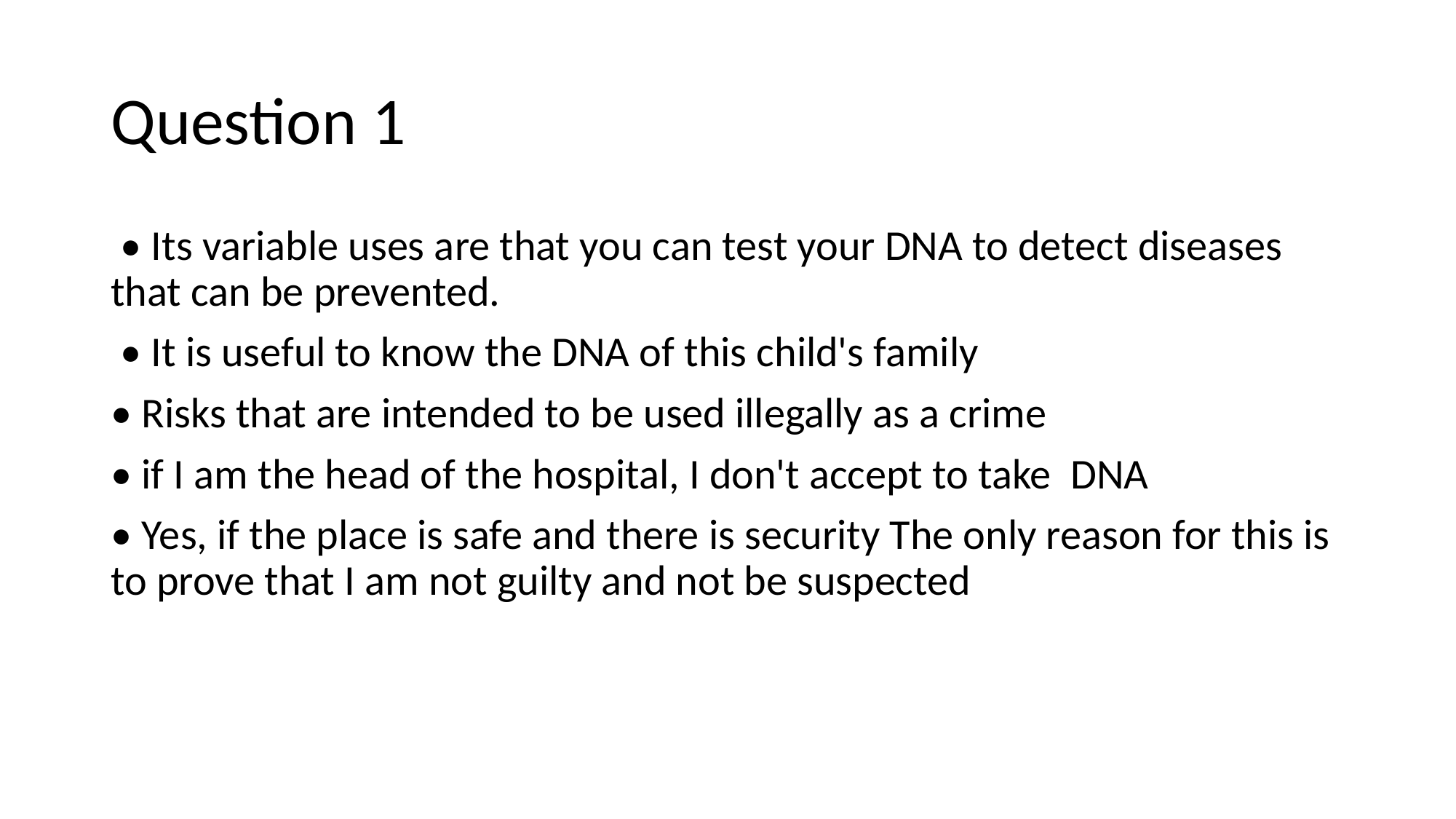

# Question 1
 • Its variable uses are that you can test your DNA to detect diseases that can be prevented.
 • It is useful to know the DNA of this child's family
• Risks that are intended to be used illegally as a crime
• if I am the head of the hospital, I don't accept to take  DNA
• Yes, if the place is safe and there is security The only reason for this is to prove that I am not guilty and not be suspected